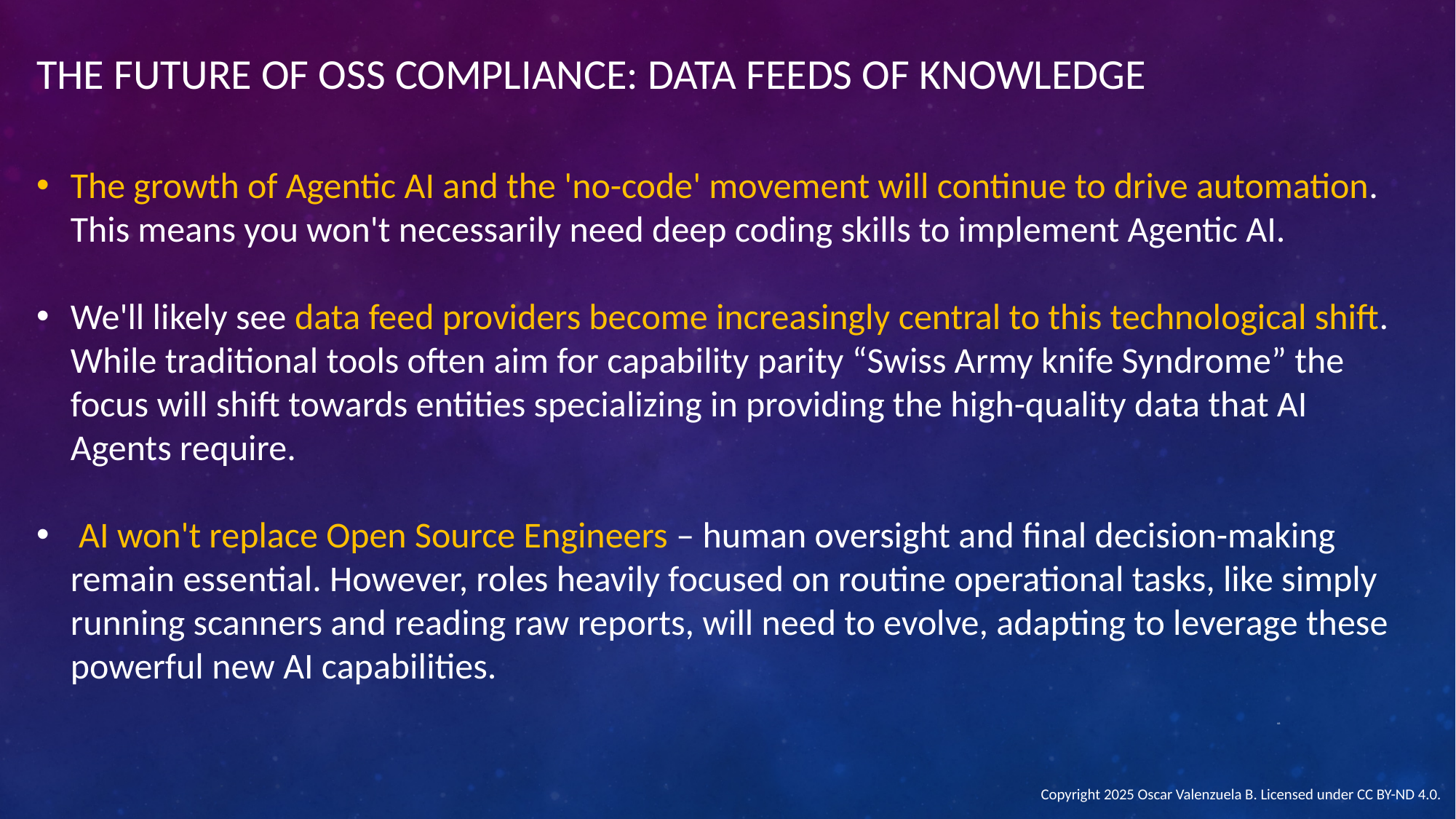

The future of Oss compliance: data feeds of knowledge
The growth of Agentic AI and the 'no-code' movement will continue to drive automation. This means you won't necessarily need deep coding skills to implement Agentic AI.

We'll likely see data feed providers become increasingly central to this technological shift. While traditional tools often aim for capability parity “Swiss Army knife Syndrome” the focus will shift towards entities specializing in providing the high-quality data that AI Agents require.

 AI won't replace Open Source Engineers – human oversight and final decision-making remain essential. However, roles heavily focused on routine operational tasks, like simply running scanners and reading raw reports, will need to evolve, adapting to leverage these powerful new AI capabilities.
46
Copyright 2025 Oscar Valenzuela B. Licensed under CC BY-ND 4.0.